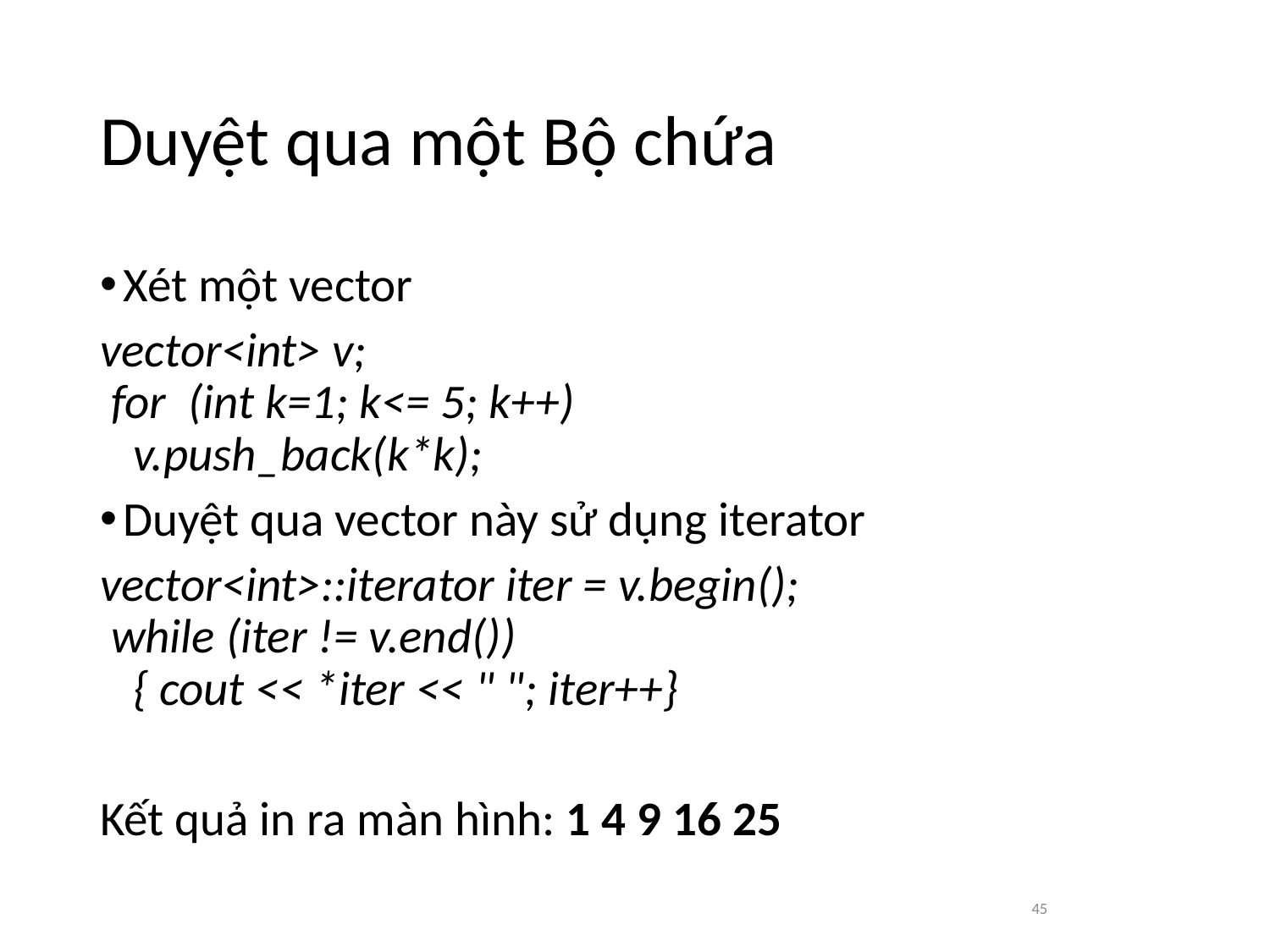

# Duyệt qua một Bộ chứa
Xét một vector
vector<int> v;
 for  (int k=1; k<= 5; k++)
   v.push_back(k*k);
Duyệt qua vector này sử dụng iterator
vector<int>::iterator iter = v.begin();
 while (iter != v.end())
   { cout << *iter << " "; iter++}

Kết quả in ra màn hình: 1 4 9 16 25

45